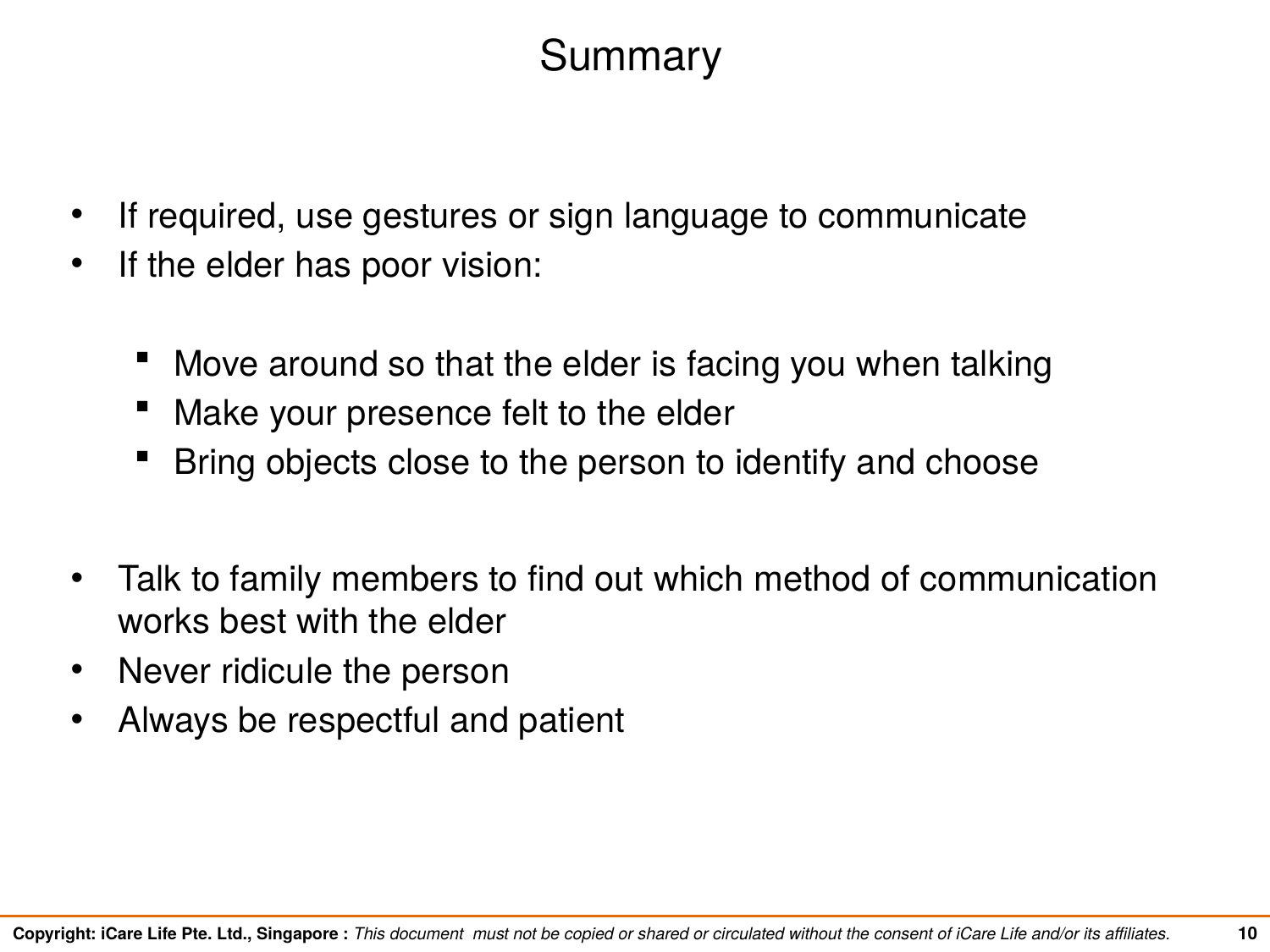

# Summary
If required, use gestures or sign language to communicate
If the elder has poor vision:

Move around so that the elder is facing you when talking
Make your presence felt to the elder
Bring objects close to the person to identify and choose

Talk to family members to find out which method of communication works best with the elder
Never ridicule the person
Always be respectful and patient
10
Copyright: iCare Life Pte. Ltd., Singapore : This document  must not be copied or shared or circulated without the consent of iCare Life and/or its affiliates.